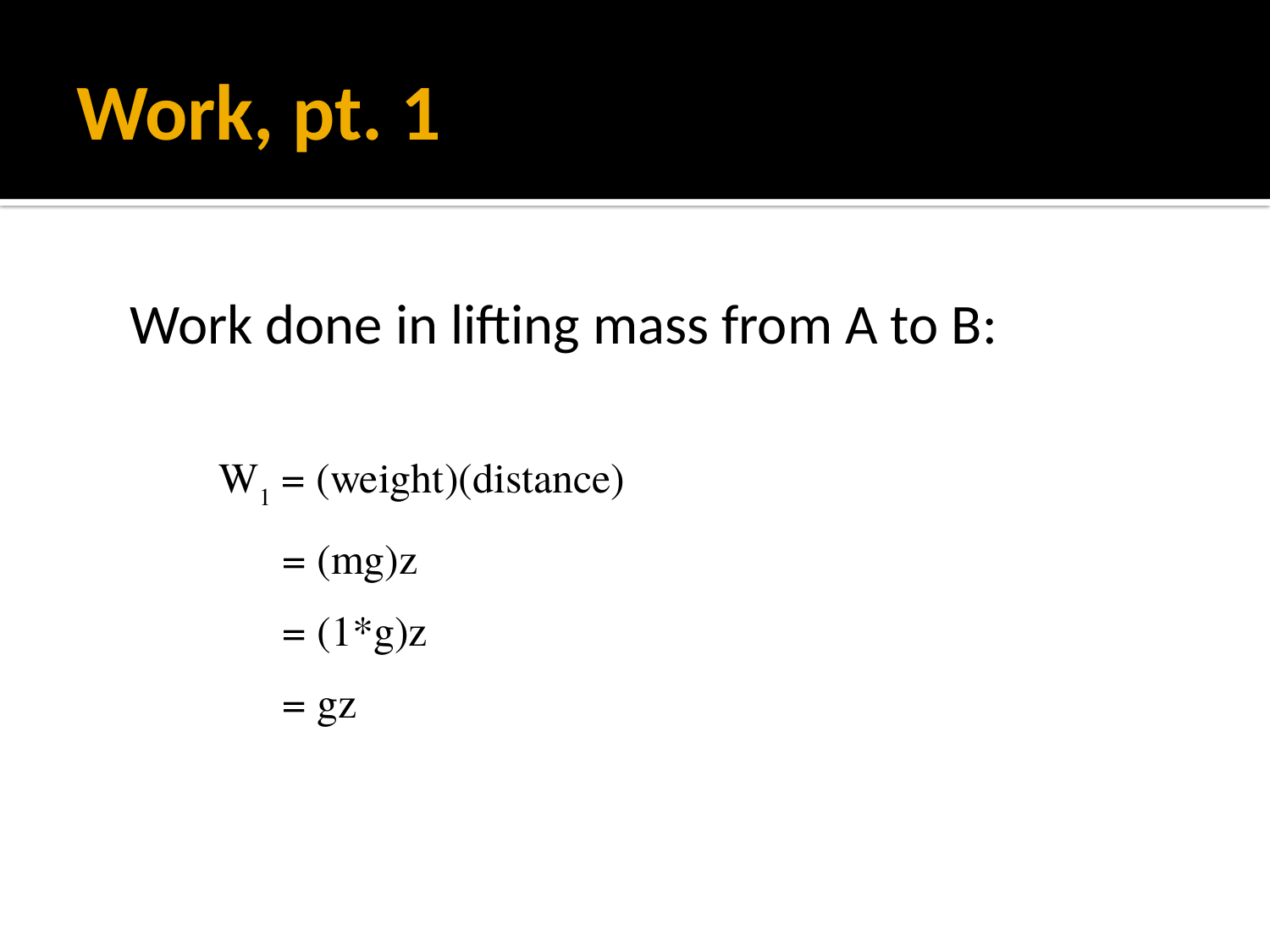

# Work, pt. 1
Work done in lifting mass from A to B:
W1 = (weight)(distance)
      = (mg)z
      = (1*g)z
      = gz